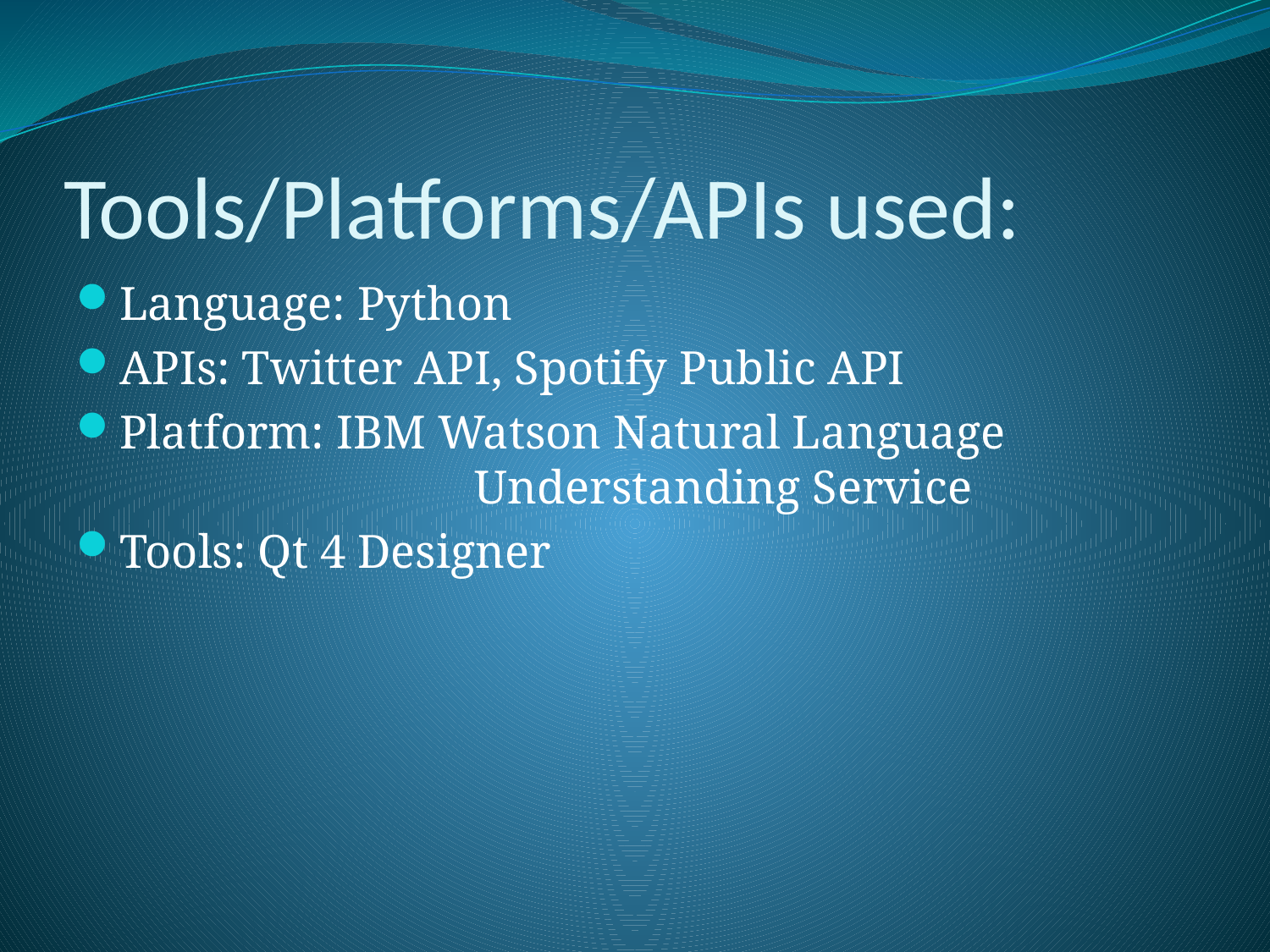

# Tools/Platforms/APIs used:
Language: Python
APIs: Twitter API, Spotify Public API
Platform: IBM Watson Natural Language 			         Understanding Service
Tools: Qt 4 Designer